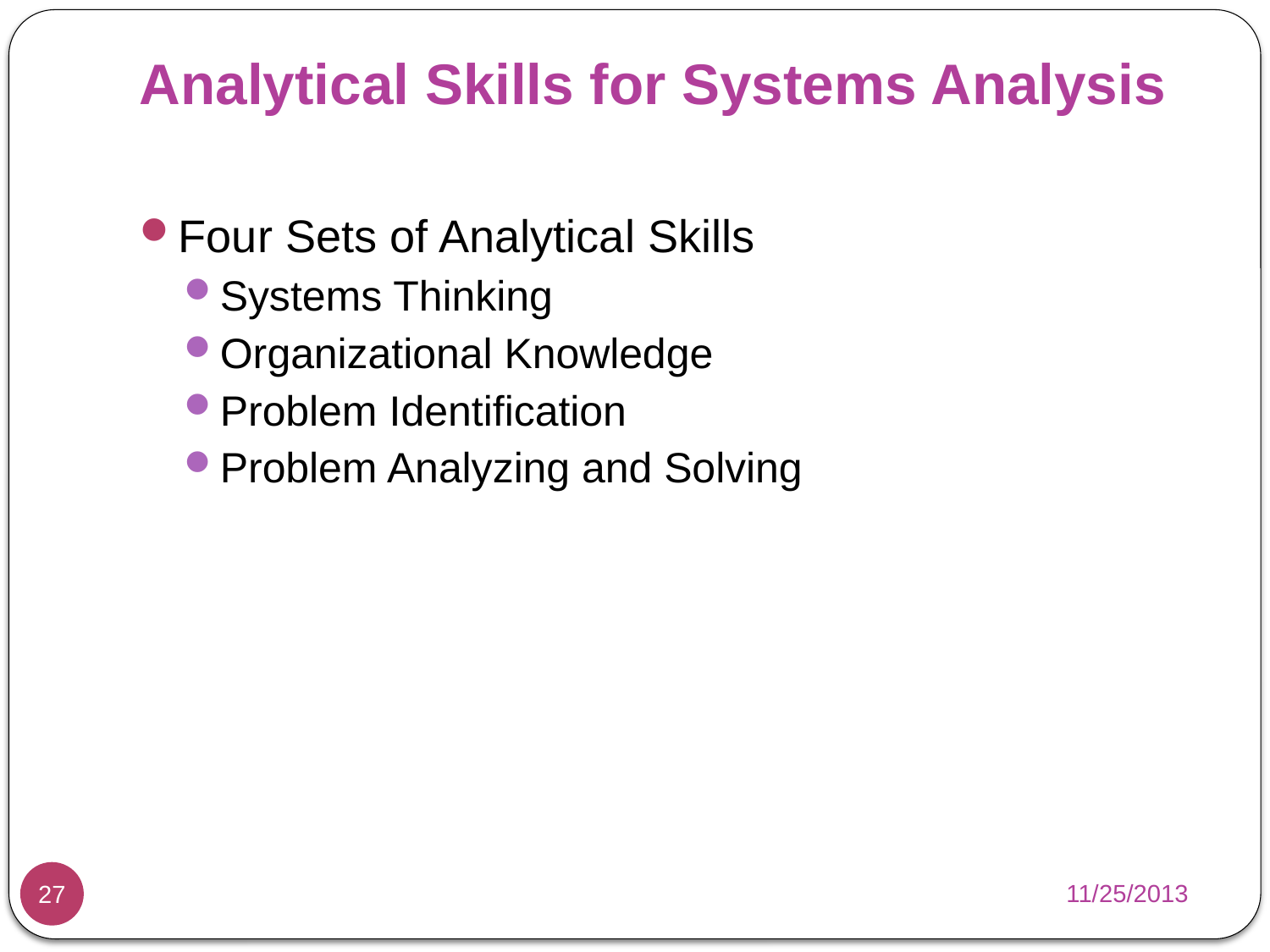

# Analytical Skills for Systems Analysis
Four Sets of Analytical Skills
Systems Thinking
Organizational Knowledge
Problem Identification
Problem Analyzing and Solving

11/25/2013
27